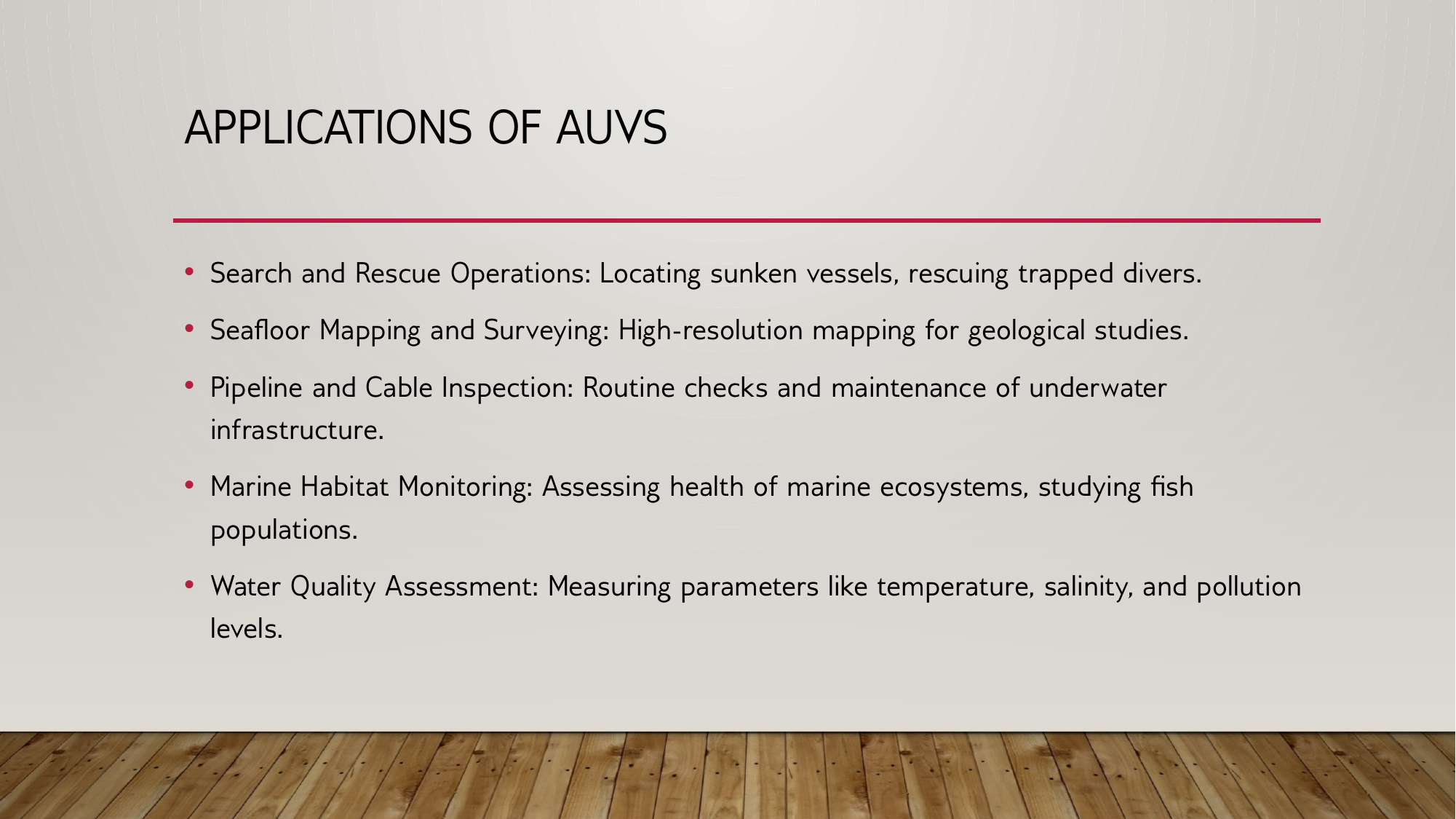

# applications of auvs
Search and Rescue Operations: Locating sunken vessels, rescuing trapped divers.
Seafloor Mapping and Surveying: High-resolution mapping for geological studies.
Pipeline and Cable Inspection: Routine checks and maintenance of underwater infrastructure.
Marine Habitat Monitoring: Assessing health of marine ecosystems, studying fish populations.
Water Quality Assessment: Measuring parameters like temperature, salinity, and pollution levels.